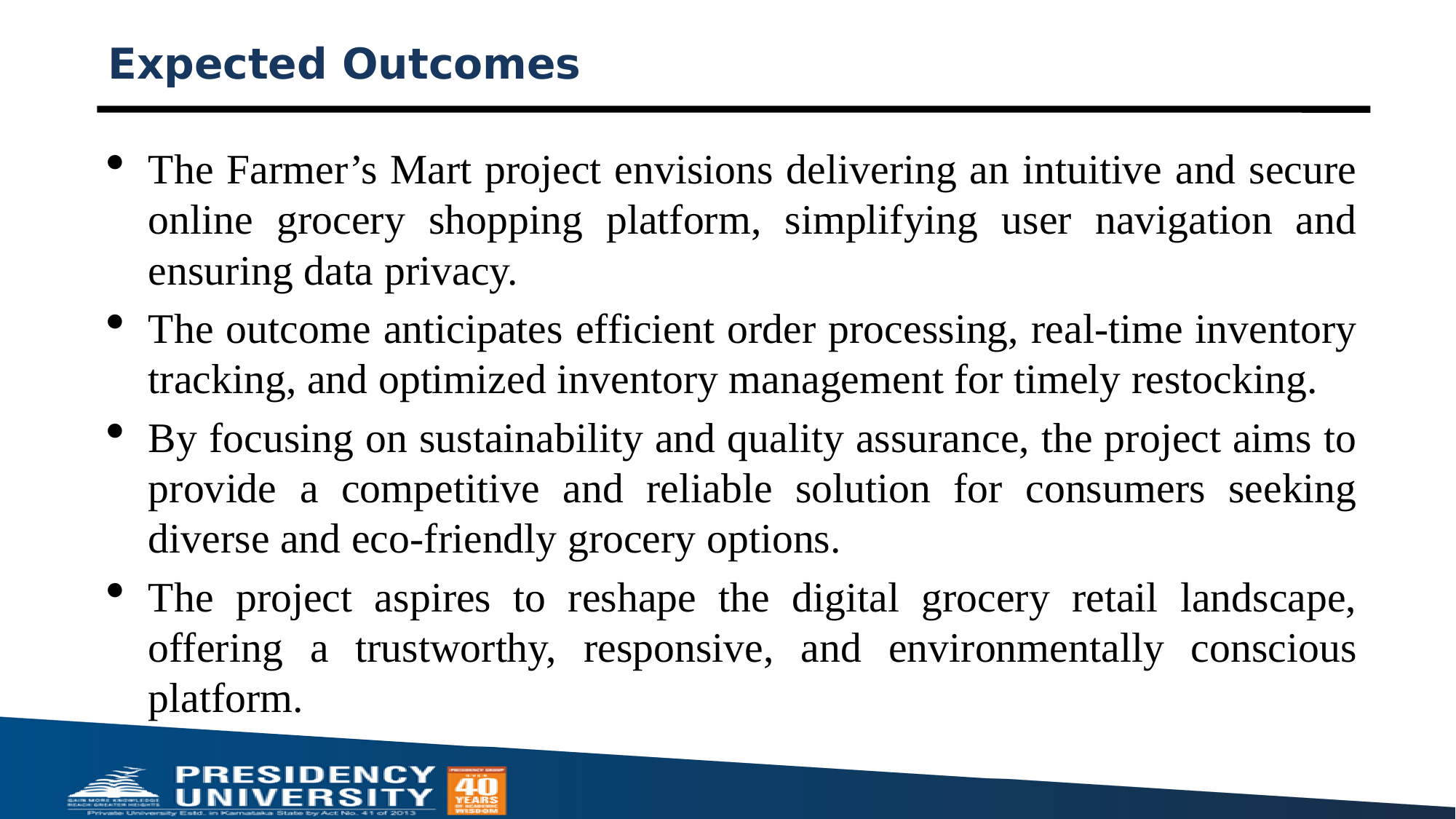

# Expected Outcomes
The Farmer’s Mart project envisions delivering an intuitive and secure online grocery shopping platform, simplifying user navigation and ensuring data privacy.
The outcome anticipates efficient order processing, real-time inventory tracking, and optimized inventory management for timely restocking.
By focusing on sustainability and quality assurance, the project aims to provide a competitive and reliable solution for consumers seeking diverse and eco-friendly grocery options.
The project aspires to reshape the digital grocery retail landscape, offering a trustworthy, responsive, and environmentally conscious platform.